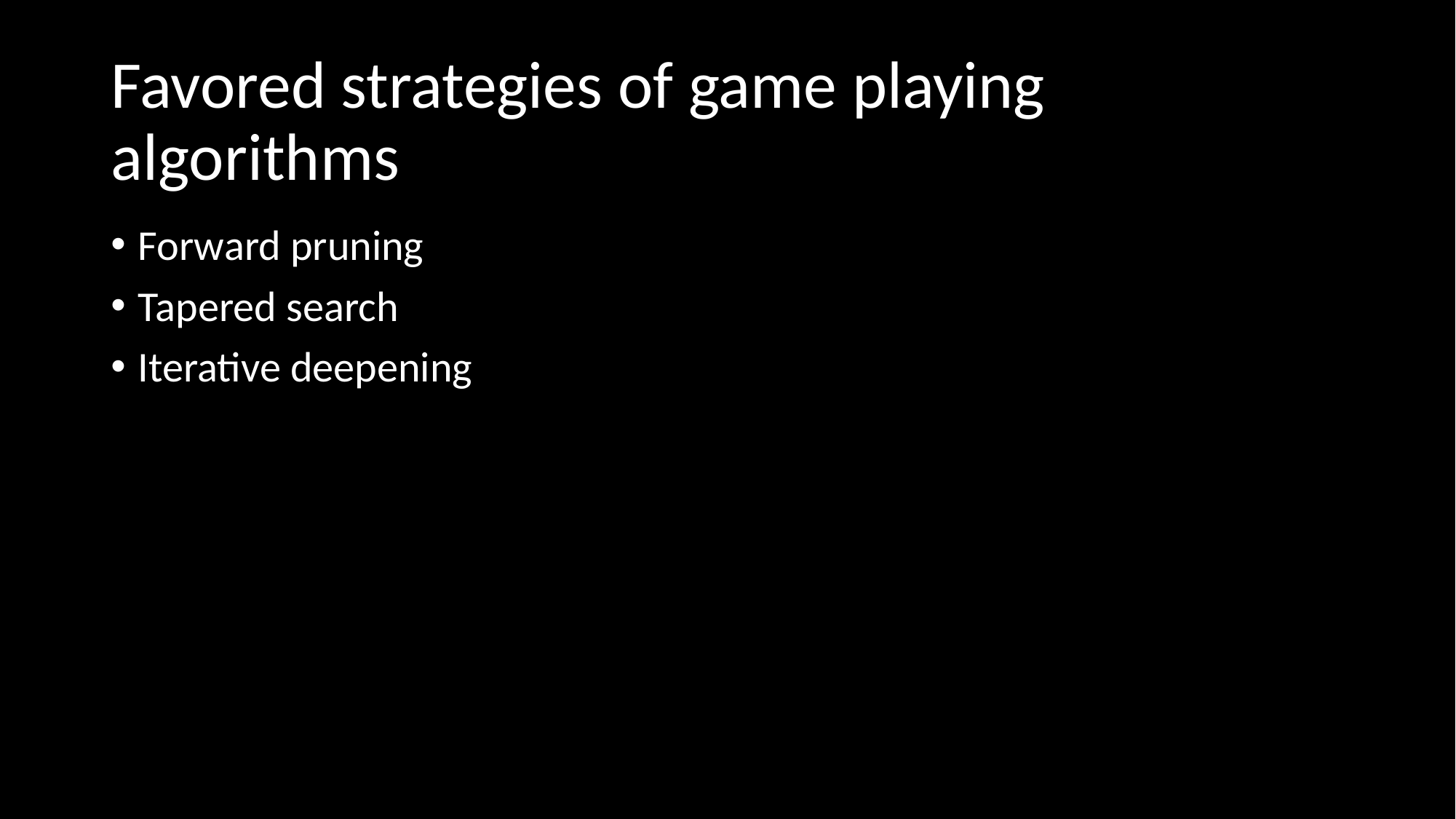

# Favored strategies of game playing algorithms
Forward pruning
Tapered search
Iterative deepening